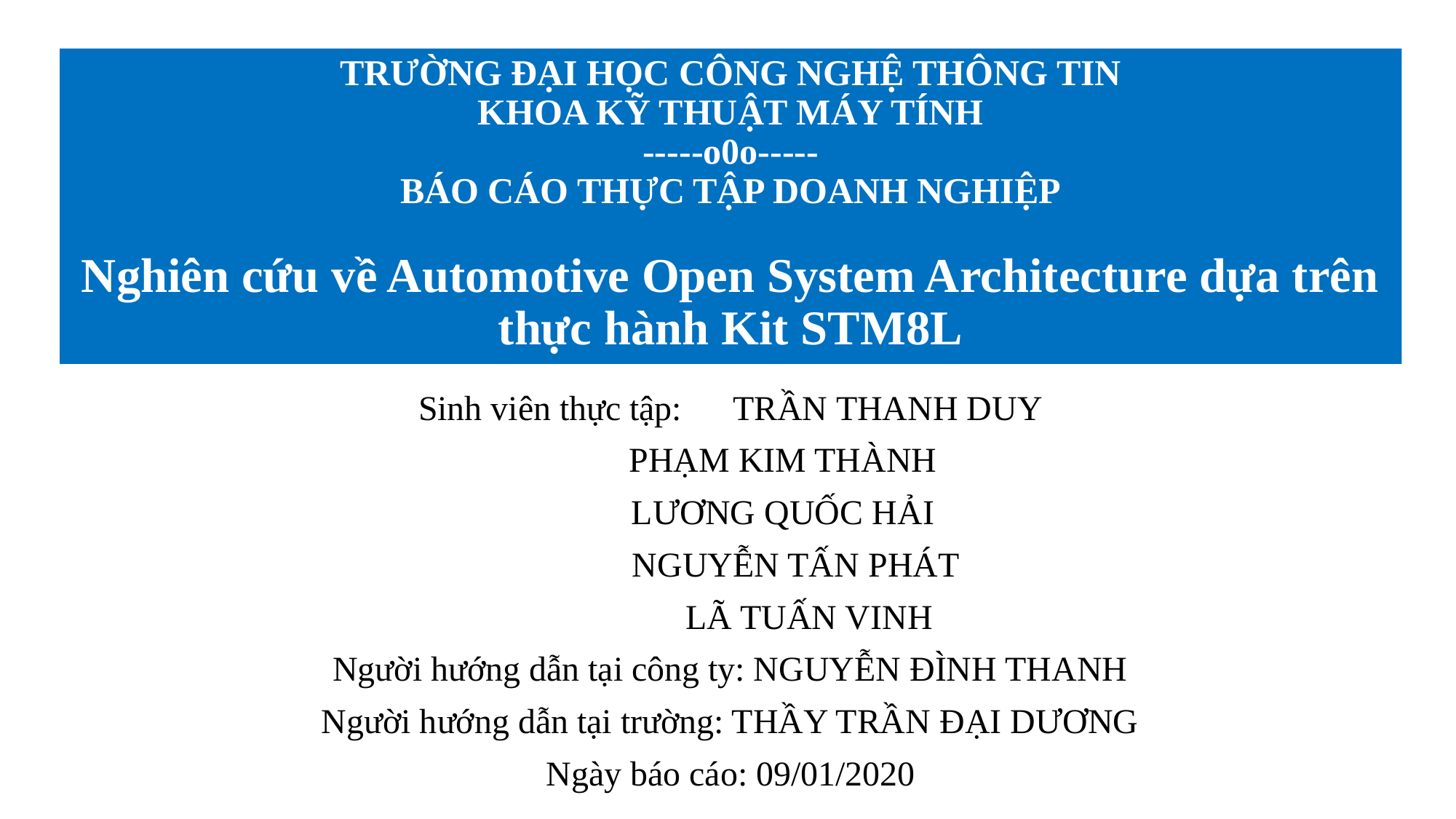

# TRƯỜNG ĐẠI HỌC CÔNG NGHỆ THÔNG TIN KHOA KỸ THUẬT MÁY TÍNH -----o0o----- BÁO CÁO THỰC TẬP DOANH NGHIỆP Nghiên cứu về Automotive Open System Architecture dựa trên thực hành Kit STM8L
Sinh viên thực tập:  	TRẦN THANH DUY
			PHẠM KIM THÀNH
			LƯƠNG QUỐC HẢI
			   NGUYỄN TẤN PHÁT
		      LÃ TUẤN VINH
Người hướng dẫn tại công ty: NGUYỄN ĐÌNH THANH
Người hướng dẫn tại trường: THẦY TRẦN ĐẠI DƯƠNG
Ngày báo cáo: 09/01/2020